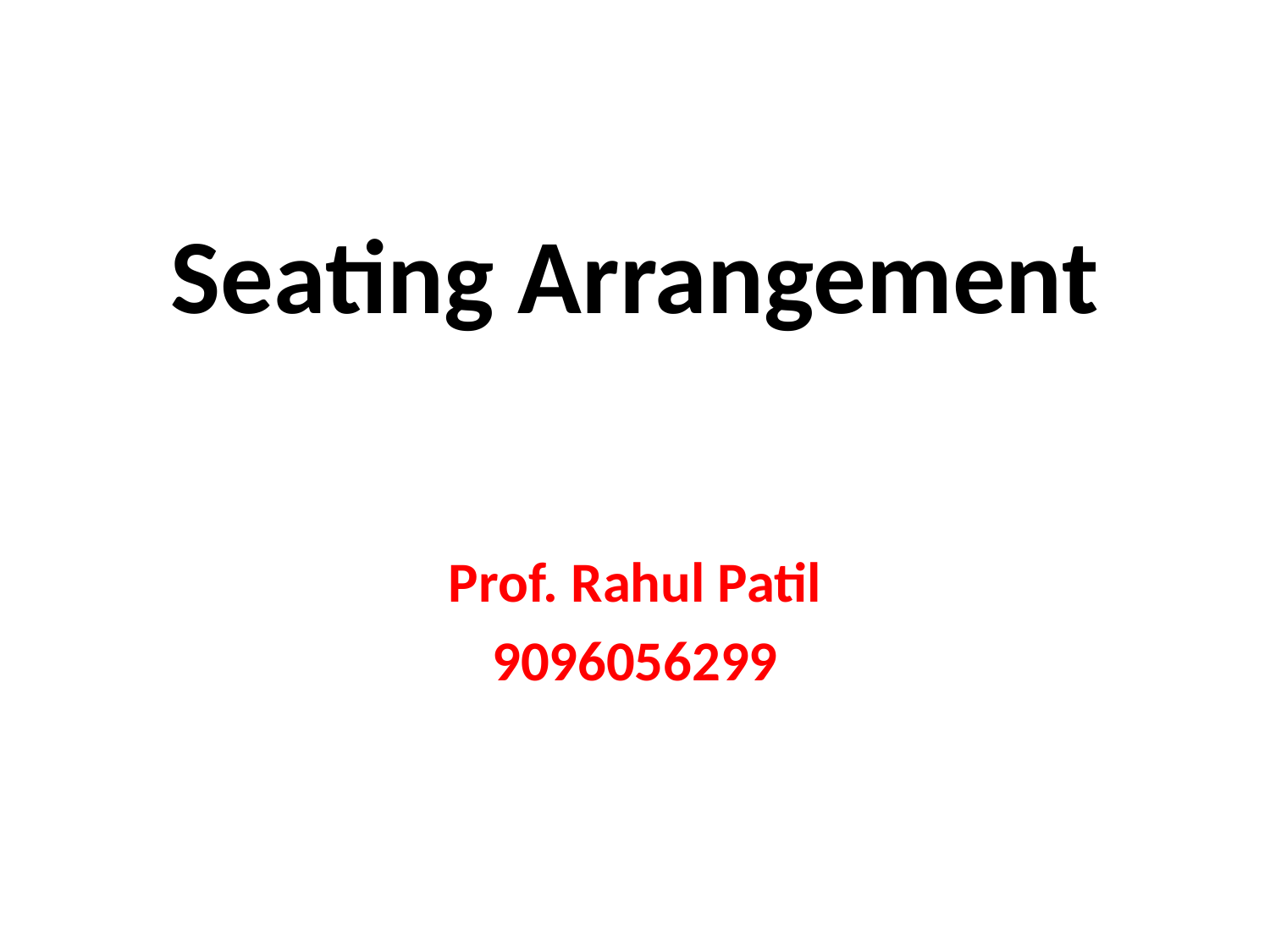

# Seating Arrangement
Prof. Rahul Patil
9096056299